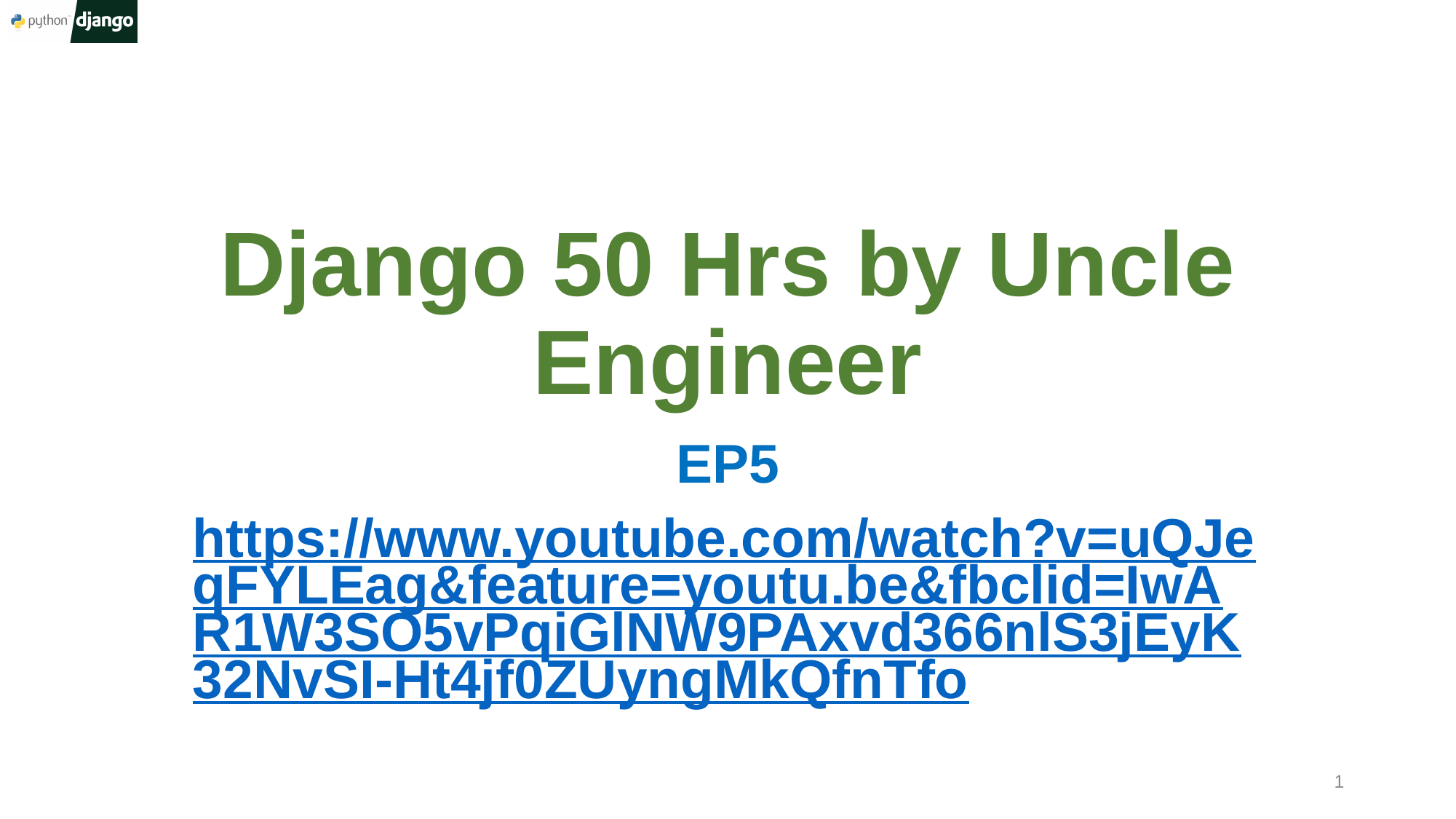

# Django 50 Hrs by Uncle Engineer
EP5
https://www.youtube.com/watch?v=uQJeqFYLEag&feature=youtu.be&fbclid=IwAR1W3SO5vPqiGlNW9PAxvd366nlS3jEyK32NvSI-Ht4jf0ZUyngMkQfnTfo
1